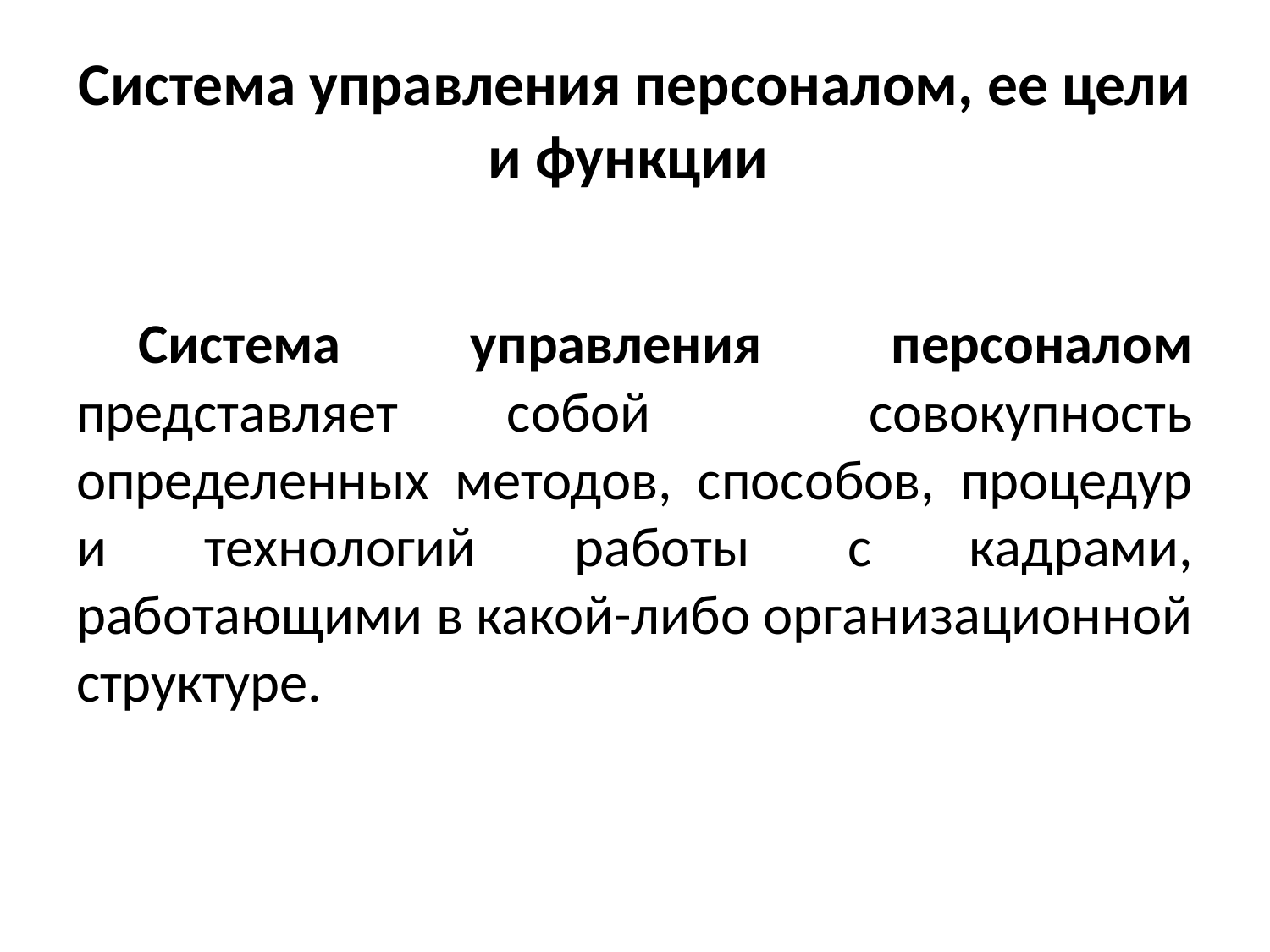

# Система управления персоналом, ее цели и функции

Система управления персоналом представляет собой  совокупность определенных методов, способов, процедур и технологий работы с кадрами, работающими в какой-либо организационной структуре.